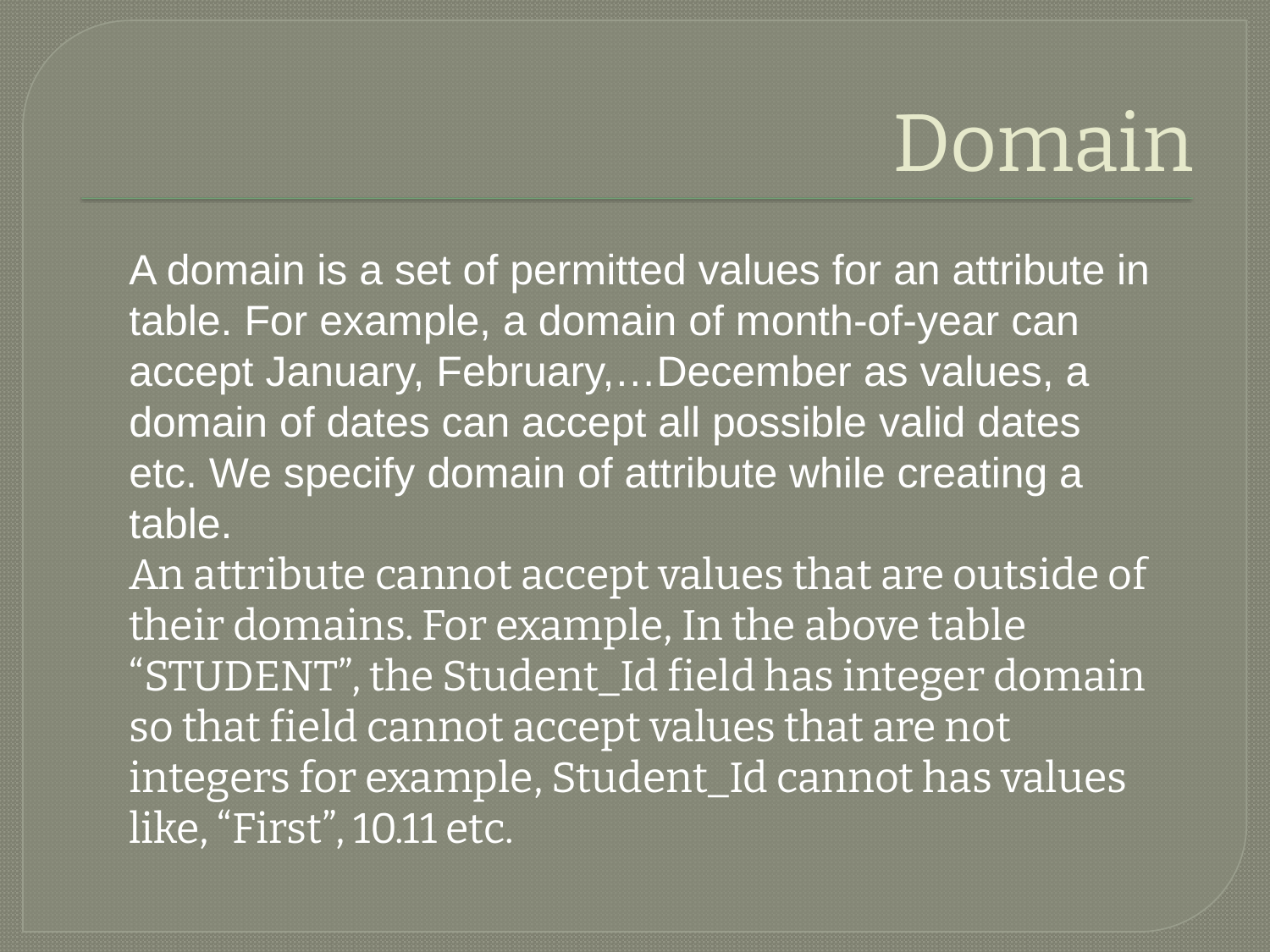

# Domain
A domain is a set of permitted values for an attribute in table. For example, a domain of month-of-year can accept January, February,…December as values, a domain of dates can accept all possible valid dates etc. We specify domain of attribute while creating a table.
An attribute cannot accept values that are outside of their domains. For example, In the above table “STUDENT”, the Student_Id field has integer domain so that field cannot accept values that are not integers for example, Student_Id cannot has values like, “First”, 10.11 etc.